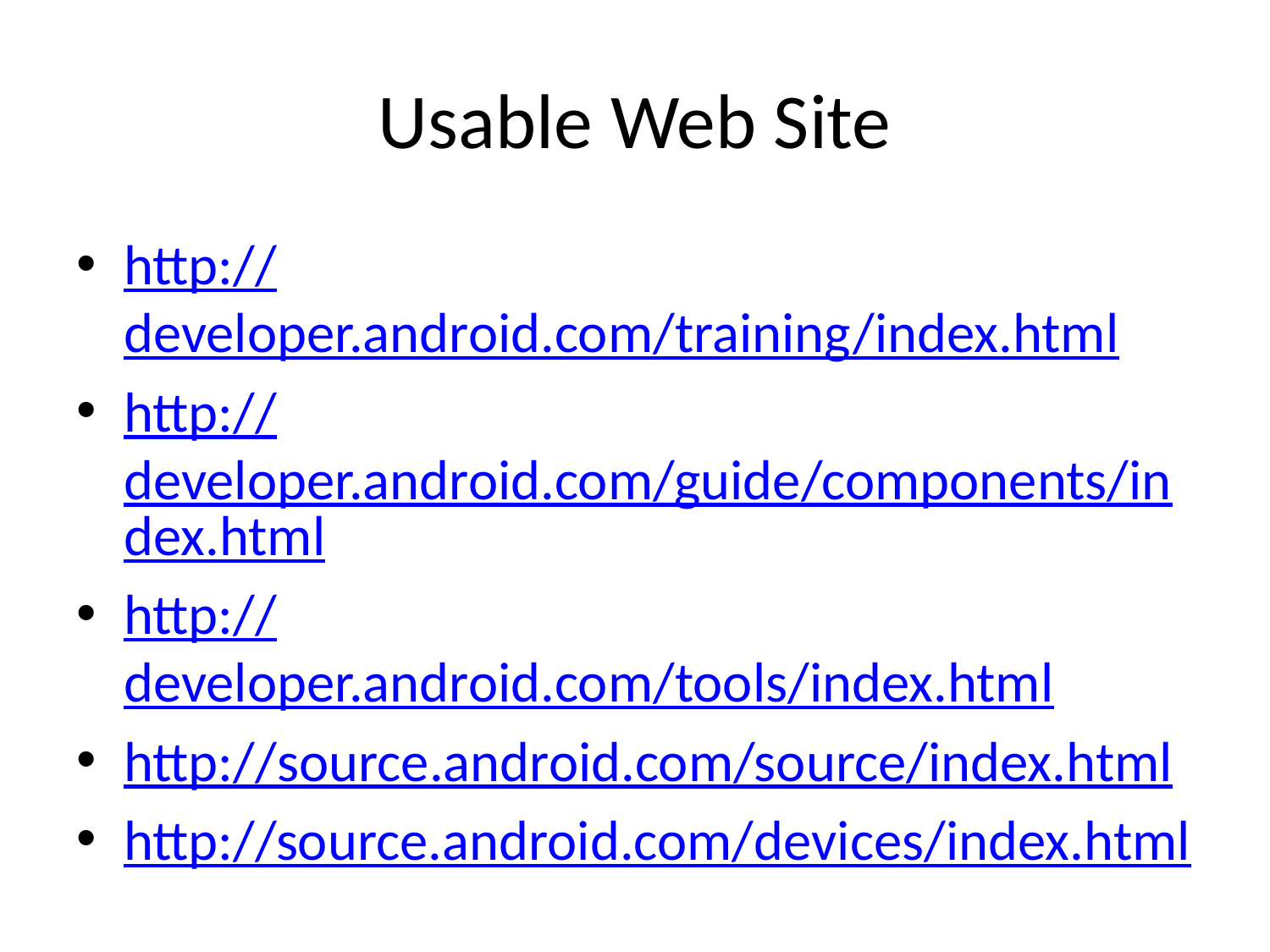

# Usable Web Site
http://developer.android.com/training/index.html
http://developer.android.com/guide/components/index.html
http://developer.android.com/tools/index.html
http://source.android.com/source/index.html
http://source.android.com/devices/index.html